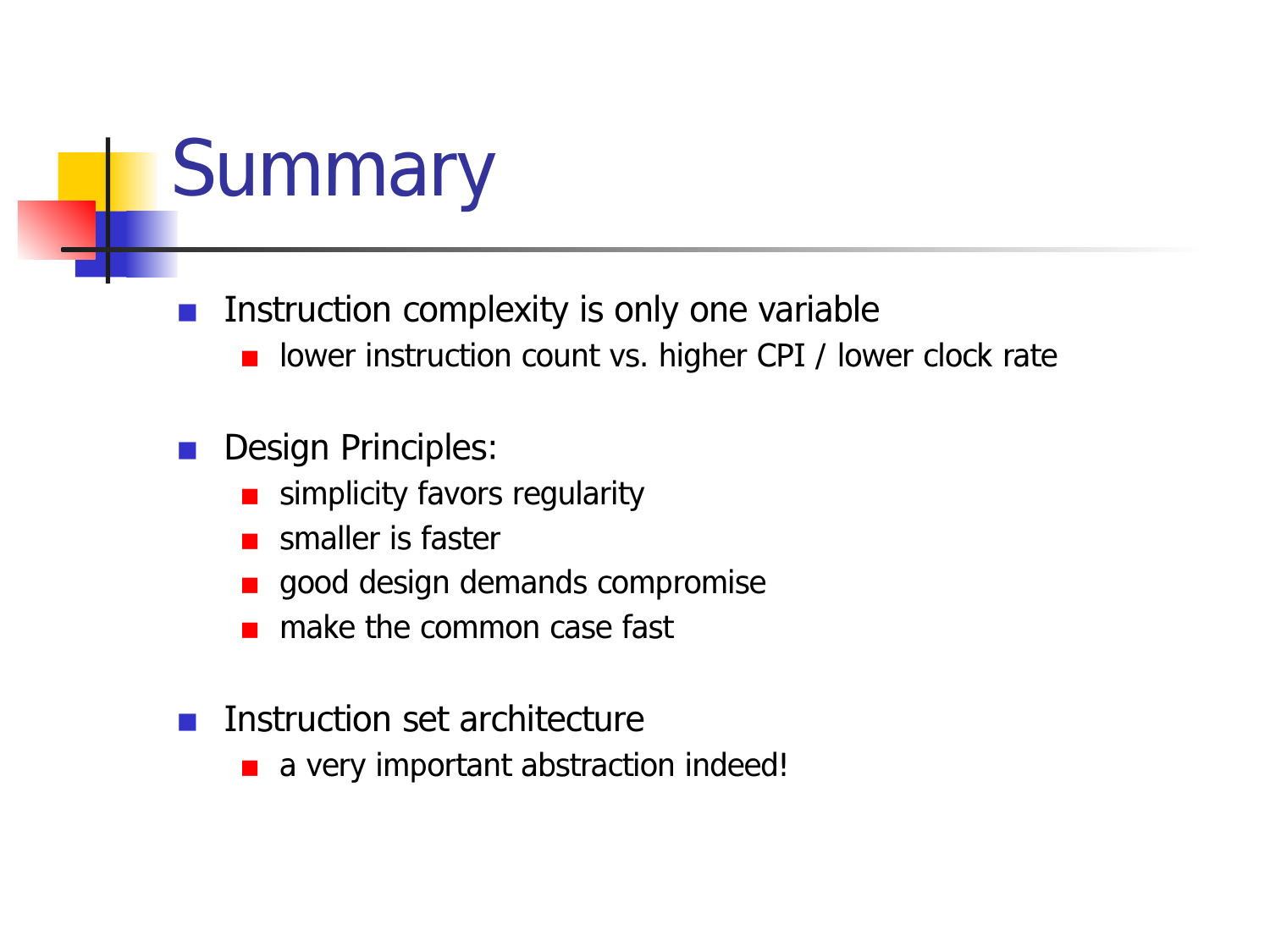

# Summary
Instruction complexity is only one variable
lower instruction count vs. higher CPI / lower clock rate

Design Principles:
simplicity favors regularity
smaller is faster
good design demands compromise
make the common case fast

Instruction set architecture
a very important abstraction indeed!